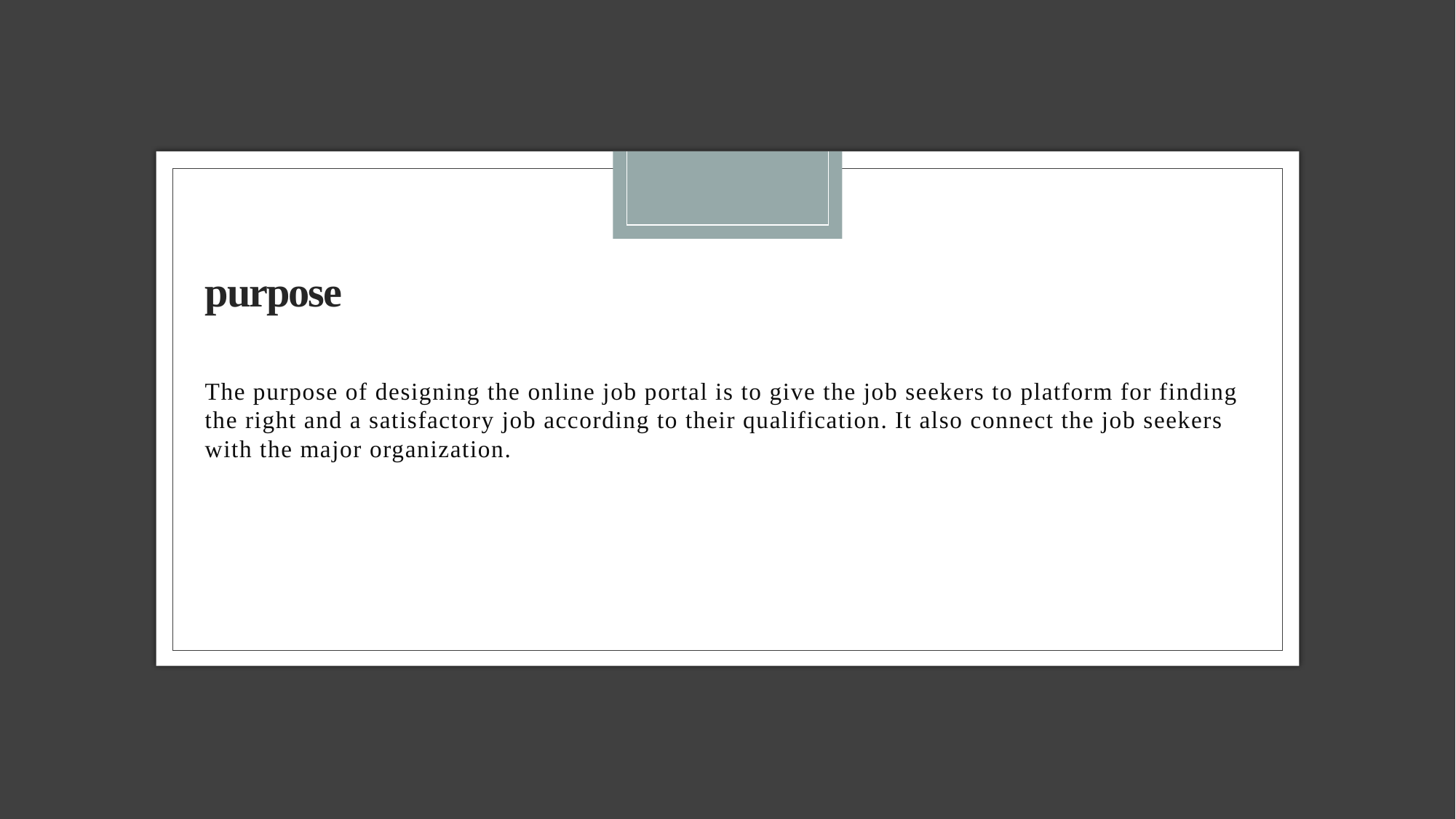

# purpose

The purpose of designing the online job portal is to give the job seekers to platform for finding the right and a satisfactory job according to their qualification. It also connect the job seekers with the major organization.